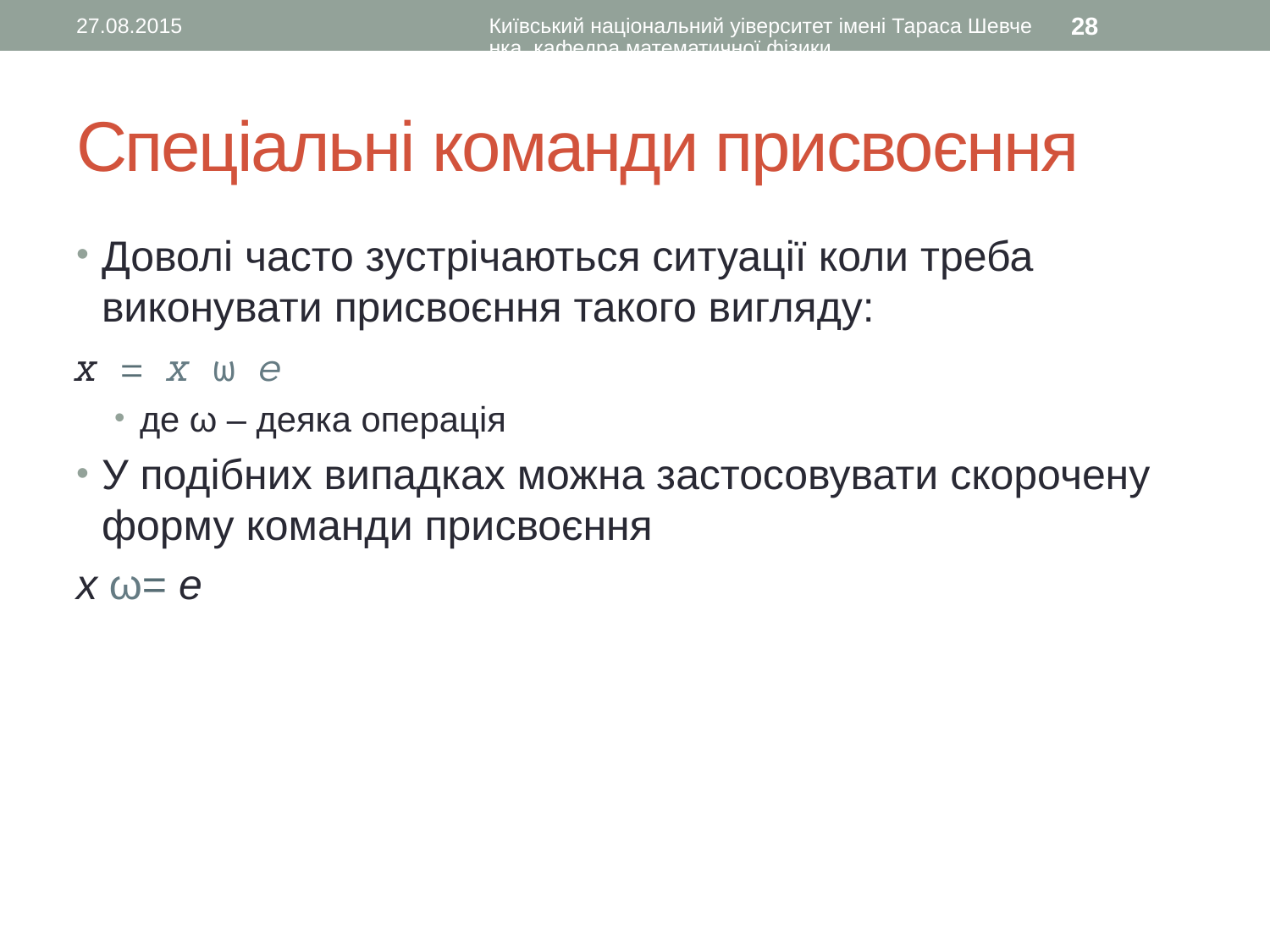

27.08.2015
Київський національний уіверситет імені Тараса Шевченка, кафедра математичної фізики
28
# Спеціальні команди присвоєння
Доволі часто зустрічаються ситуації коли треба виконувати присвоєння такого вигляду:
x = x ω e
де ω – деяка операція
У подібних випадках можна застосовувати скорочену форму команди присвоєння
x ω= e